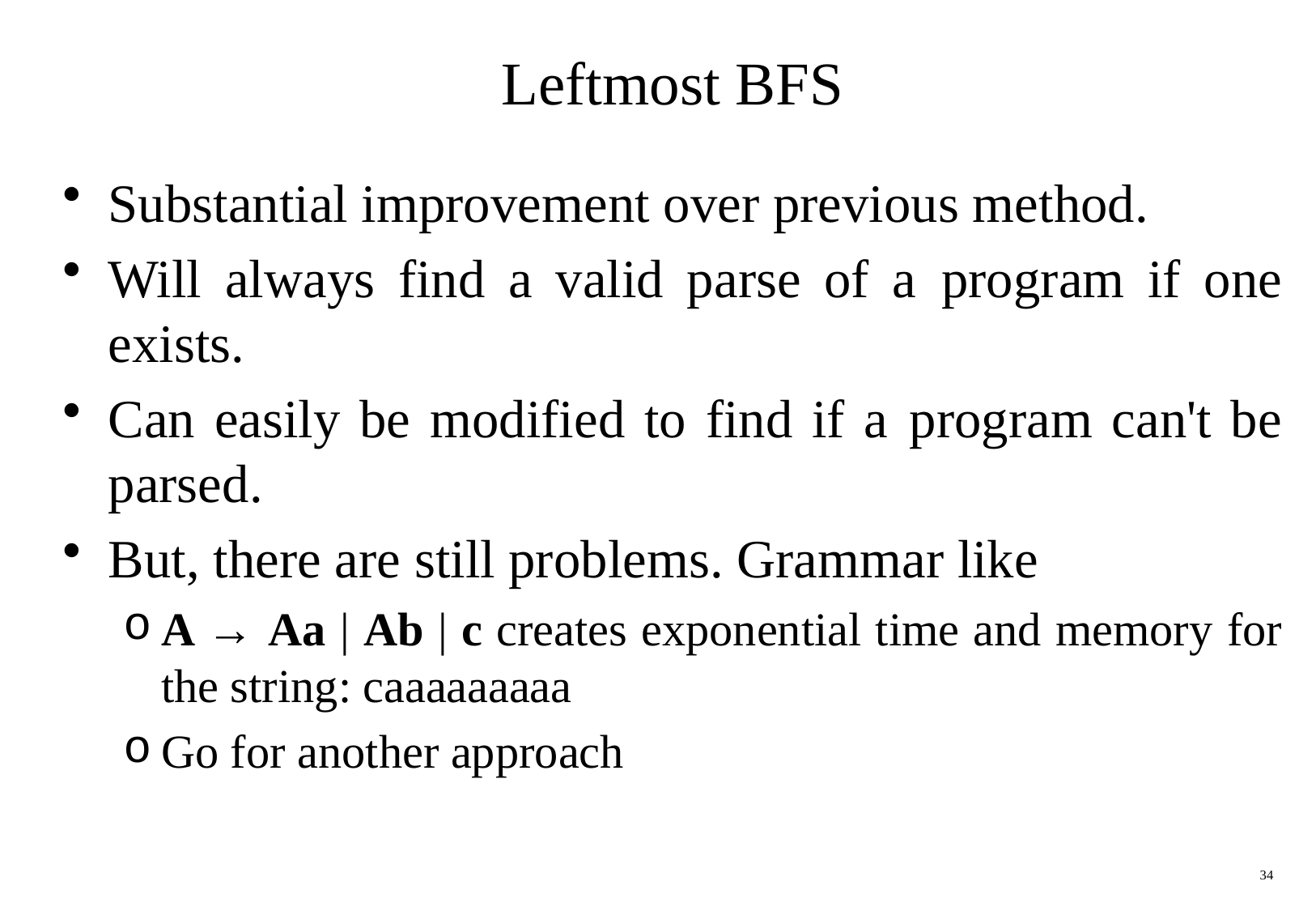

# Leftmost BFS
Substantial improvement over previous method.
Will always find a valid parse of a program if one exists.
Can easily be modified to find if a program can't be parsed.
But, there are still problems. Grammar like
A → Aa | Ab | c creates exponential time and memory for the string: caaaaaaaaa
Go for another approach
34